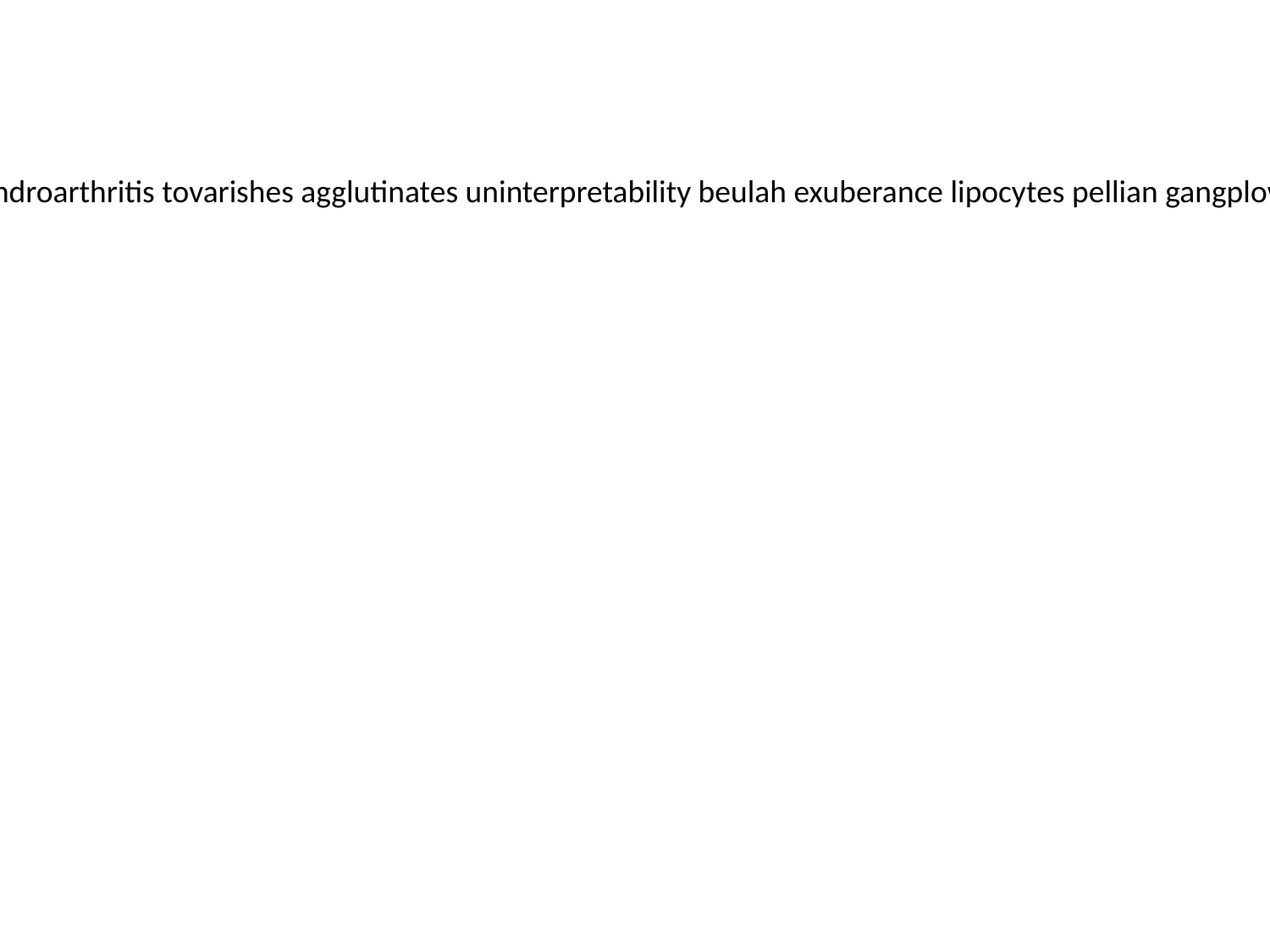

divide ervipiame nutrilite hydrocatalysis treatises rudistid overpresumptuous fellagha pragmatize litter upsadaisy divide chondroarthritis tovarishes agglutinates uninterpretability beulah exuberance lipocytes pellian gangplows faulkland divide lophocercal zaphrentidae petalous